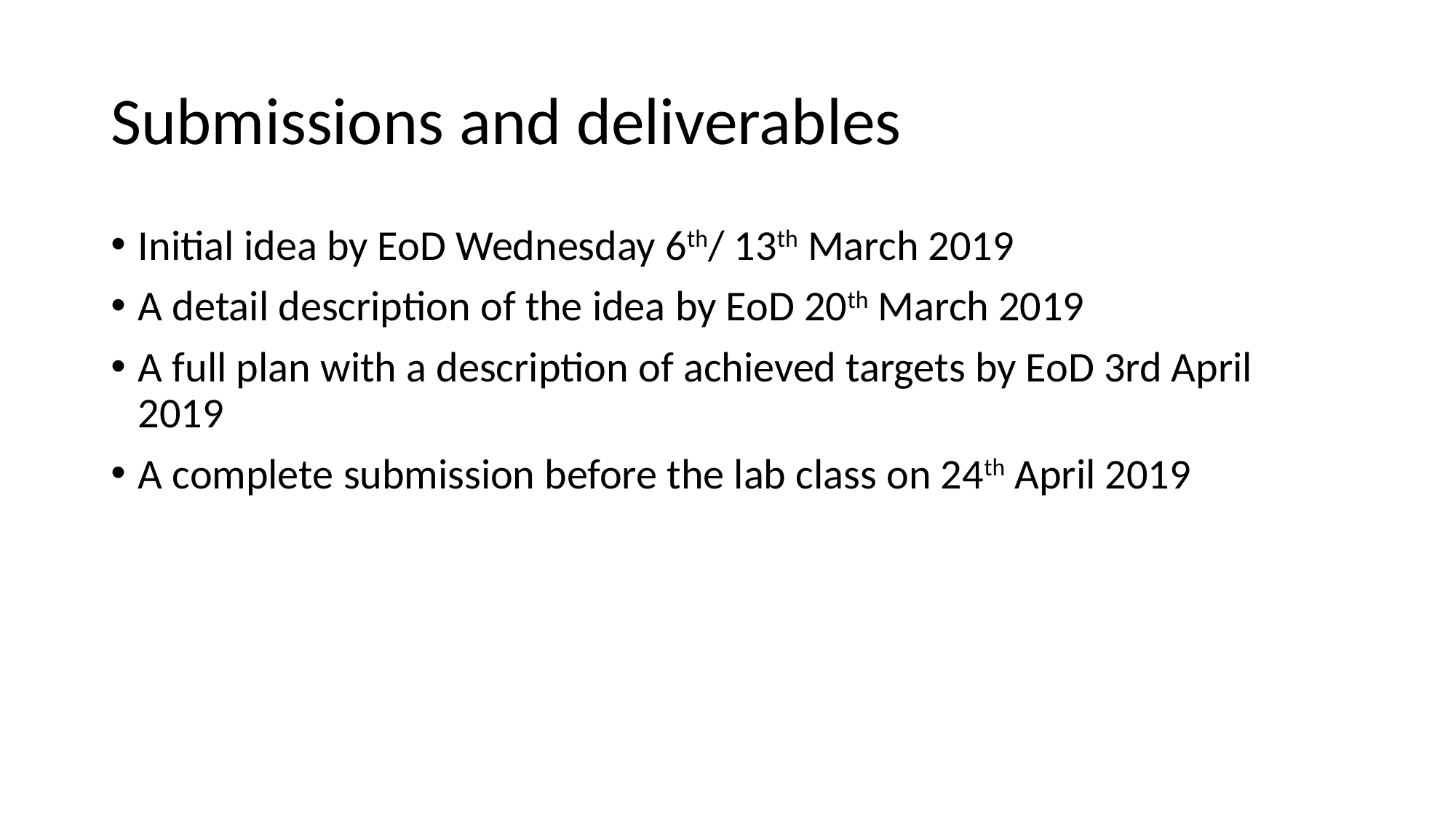

# Submissions and deliverables
Initial idea by EoD Wednesday 6th/ 13th March 2019
A detail description of the idea by EoD 20th March 2019
A full plan with a description of achieved targets by EoD 3rd April 2019
A complete submission before the lab class on 24th April 2019